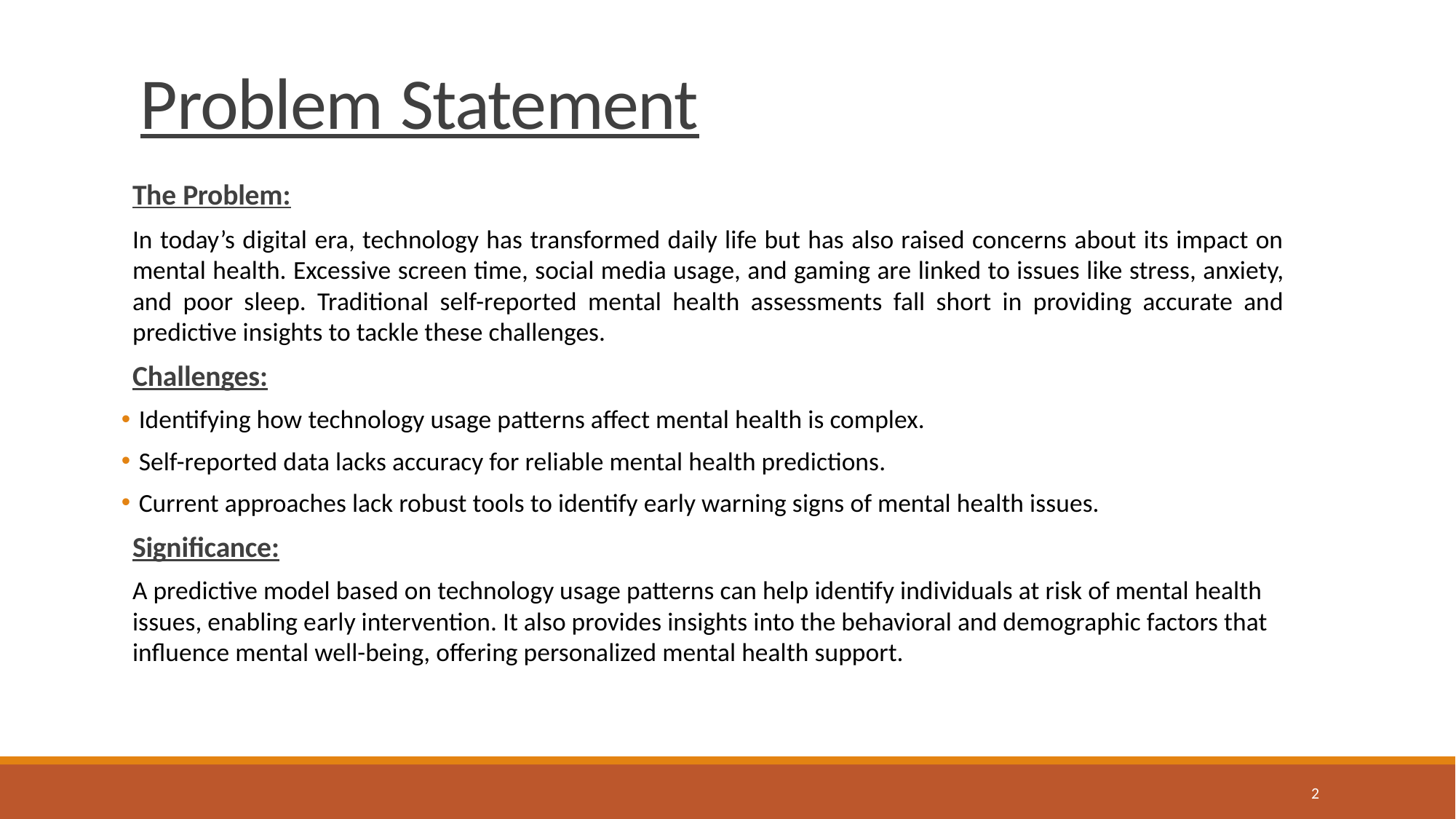

# Problem Statement
The Problem:
In today’s digital era, technology has transformed daily life but has also raised concerns about its impact on mental health. Excessive screen time, social media usage, and gaming are linked to issues like stress, anxiety, and poor sleep. Traditional self-reported mental health assessments fall short in providing accurate and predictive insights to tackle these challenges.
Challenges:
Identifying how technology usage patterns affect mental health is complex.
Self-reported data lacks accuracy for reliable mental health predictions.
Current approaches lack robust tools to identify early warning signs of mental health issues.
Significance:
A predictive model based on technology usage patterns can help identify individuals at risk of mental health issues, enabling early intervention. It also provides insights into the behavioral and demographic factors that influence mental well-being, offering personalized mental health support.
2